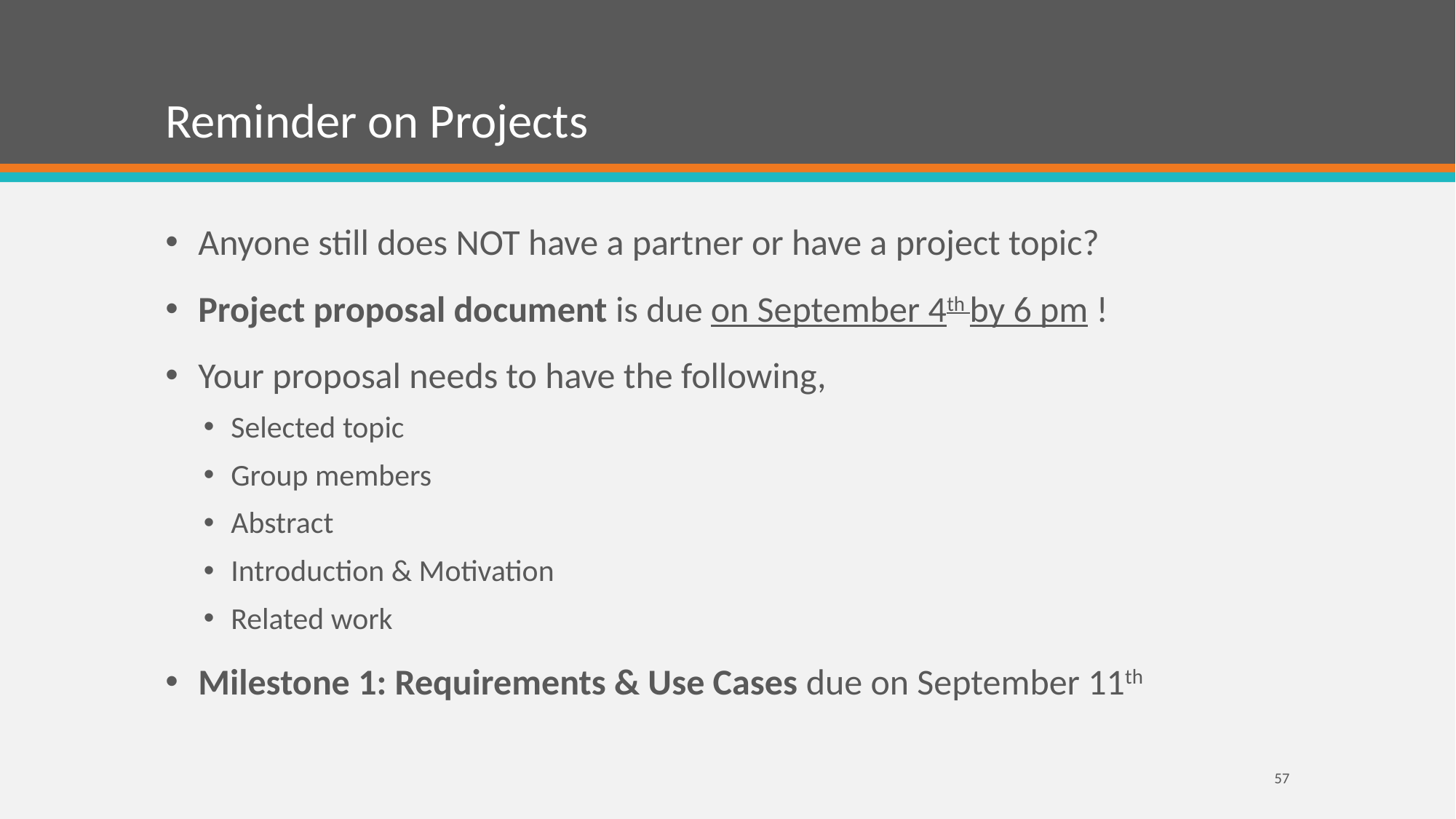

# Reminder on Projects
Anyone still does NOT have a partner or have a project topic?
Project proposal document is due on September 4th by 6 pm !
Your proposal needs to have the following,
Selected topic
Group members
Abstract
Introduction & Motivation
Related work
Milestone 1: Requirements & Use Cases due on September 11th

57